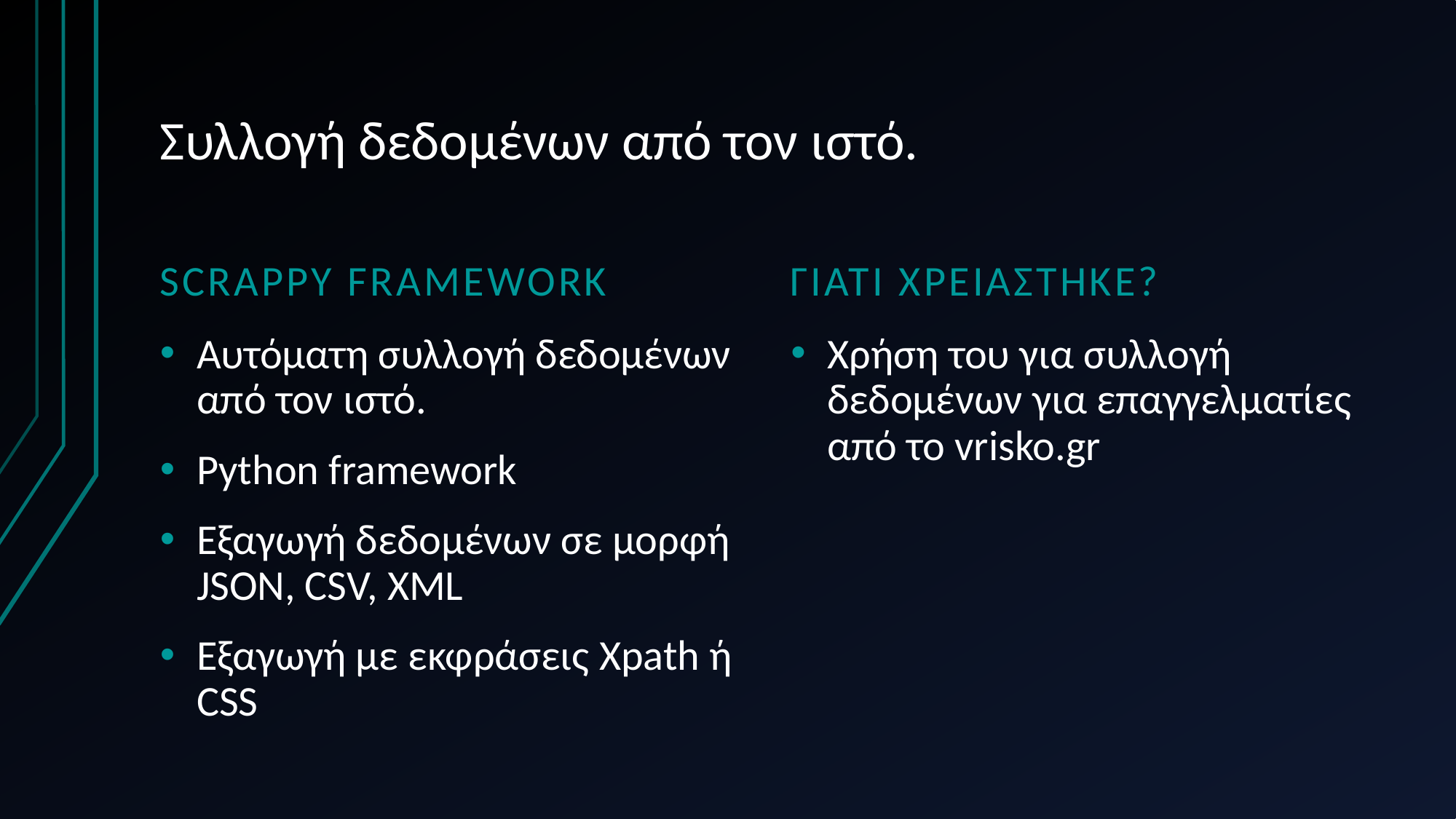

# Συλλογή δεδομένων από τον ιστό.
Scrappy framework
Γιατι χρειαστηκε?
Αυτόματη συλλογή δεδομένων από τον ιστό.
Python framework
Εξαγωγή δεδομένων σε μορφή JSON, CSV, XML
Εξαγωγή με εκφράσεις Xpath ή CSS

Χρήση του για συλλογή δεδομένων για επαγγελματίες από το vrisko.gr